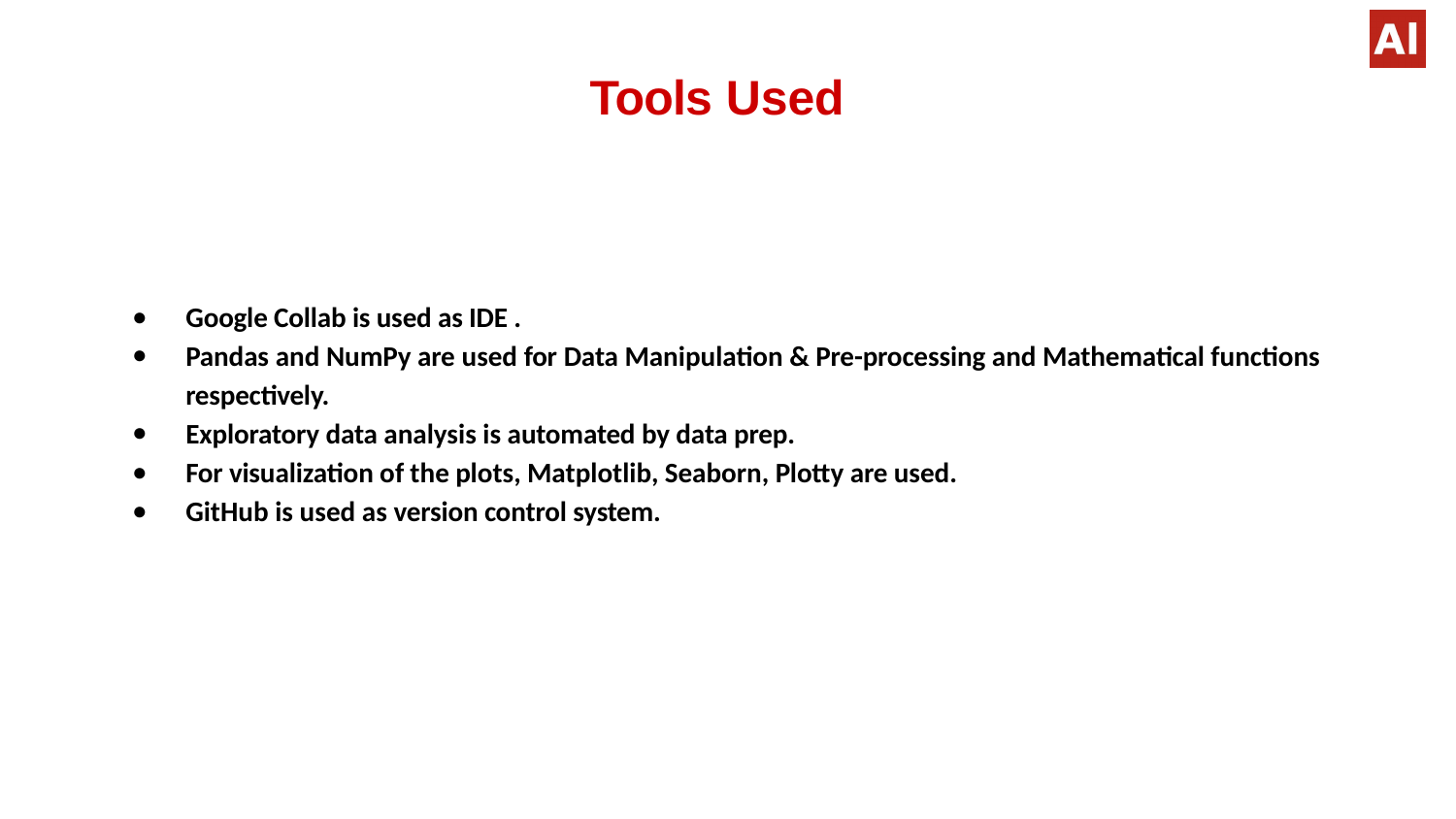

# Tools Used
Google Collab is used as IDE .
Pandas and NumPy are used for Data Manipulation & Pre-processing and Mathematical functions  respectively.
Exploratory data analysis is automated by data prep.
For visualization of the plots, Matplotlib, Seaborn, Plotty are used.
GitHub is used as version control system.